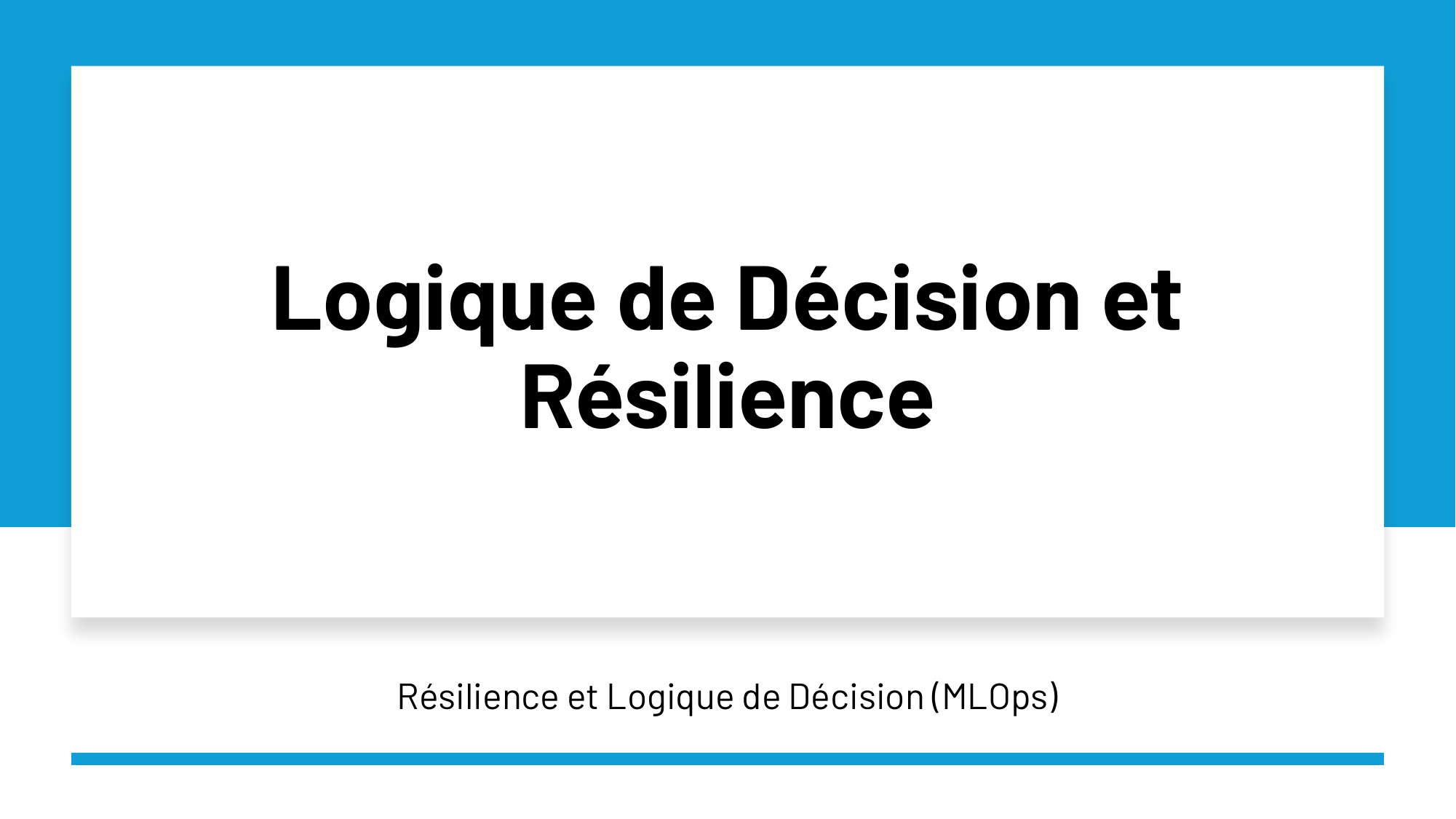

# Logique de Décision et Résilience
Résilience et Logique de Décision (MLOps)